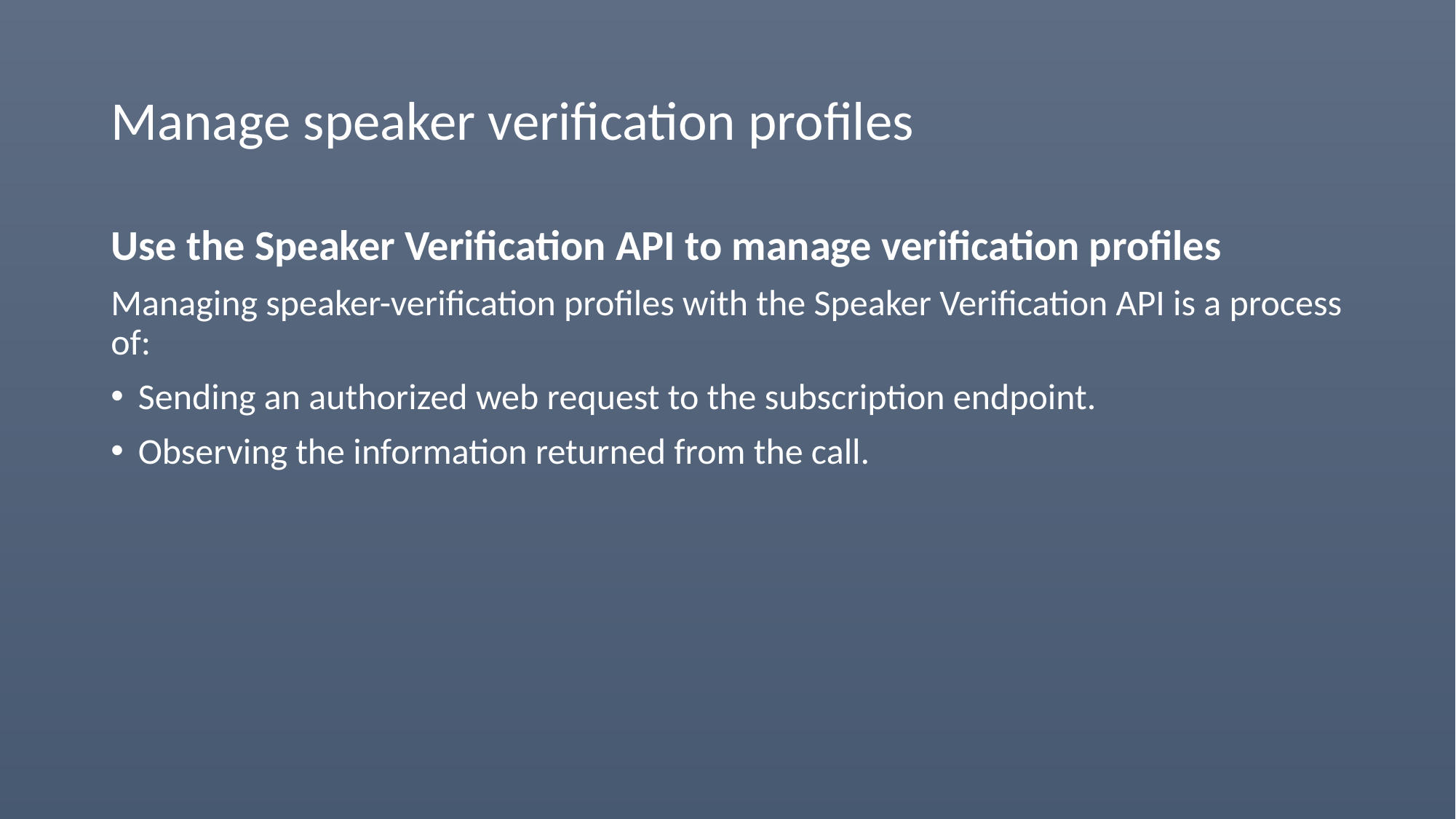

# Manage speaker verification profiles
Use the Speaker Verification API to manage verification profiles
Managing speaker-verification profiles with the Speaker Verification API is a process of:
Sending an authorized web request to the subscription endpoint.
Observing the information returned from the call.